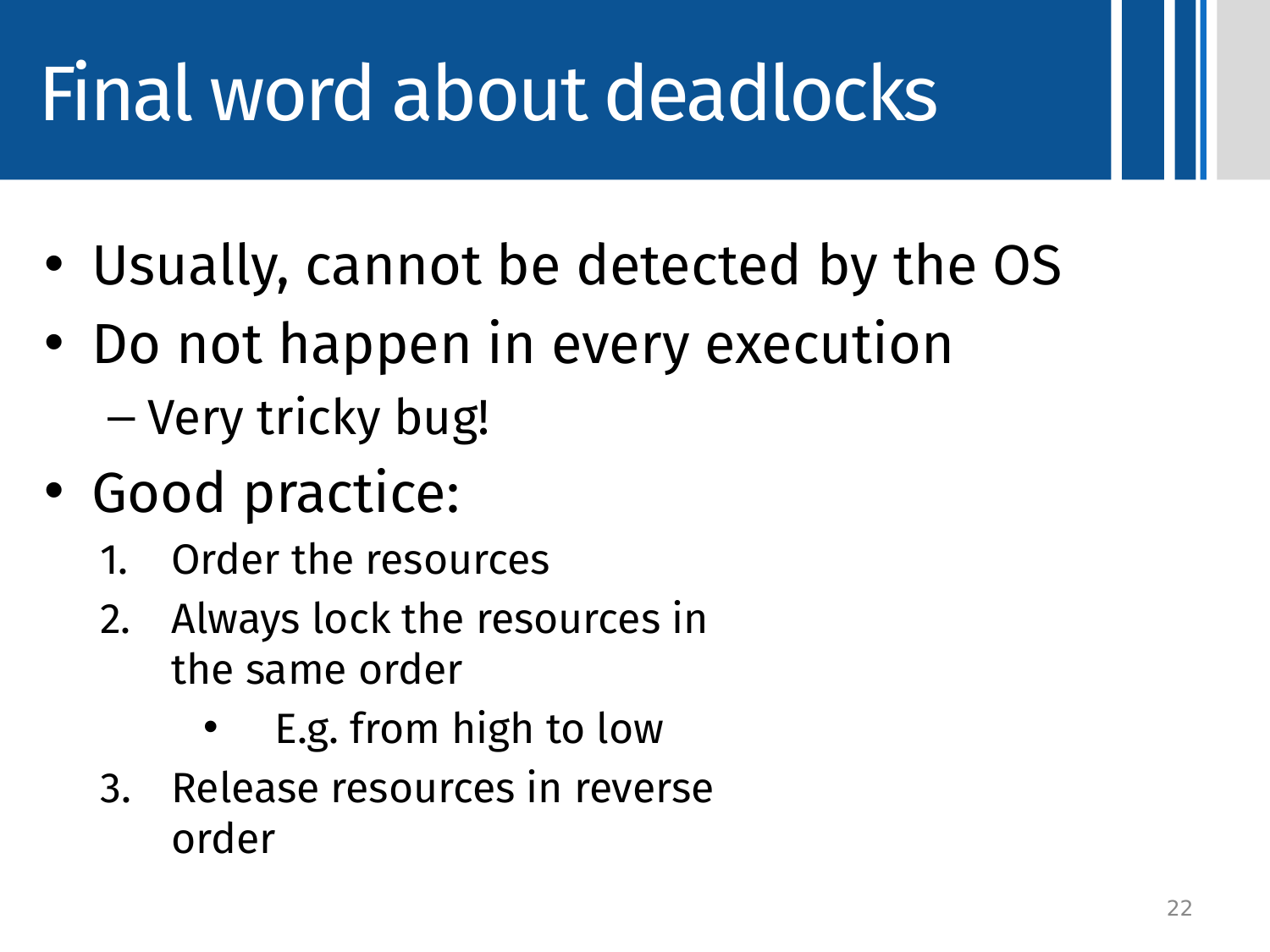

# Final word about deadlocks
Usually, cannot be detected by the OS
Do not happen in every execution
Very tricky bug!
Good practice:
Order the resources
Always lock the resources in
the same order
E.g. from high to low
Release resources in reverse
order

22